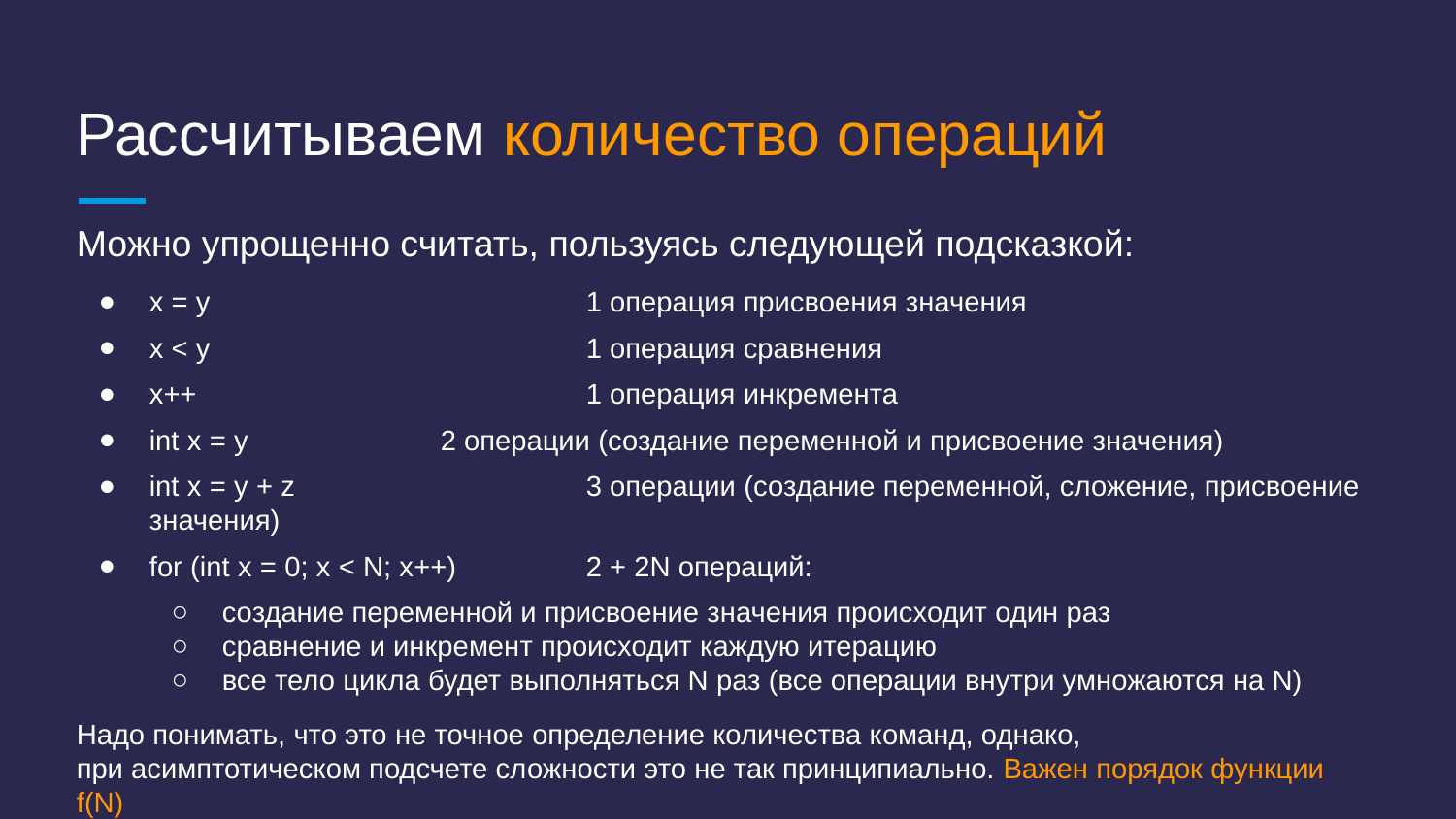

# Рассчитываем количество операций
Можно упрощенно считать, пользуясь следующей подсказкой:
x = y			1 операция присвоения значения
x < y			1 операция сравнения
x++			1 операция инкремента
int x = y		2 операции (создание переменной и присвоение значения)
int x = y + z		3 операции (создание переменной, сложение, присвоение значения)
for (int x = 0; x < N; x++)	2 + 2N операций:
создание переменной и присвоение значения происходит один раз
сравнение и инкремент происходит каждую итерацию
все тело цикла будет выполняться N раз (все операции внутри умножаются на N)
Надо понимать, что это не точное определение количества команд, однако,
при асимптотическом подсчете сложности это не так принципиально. Важен порядок функции f(N)